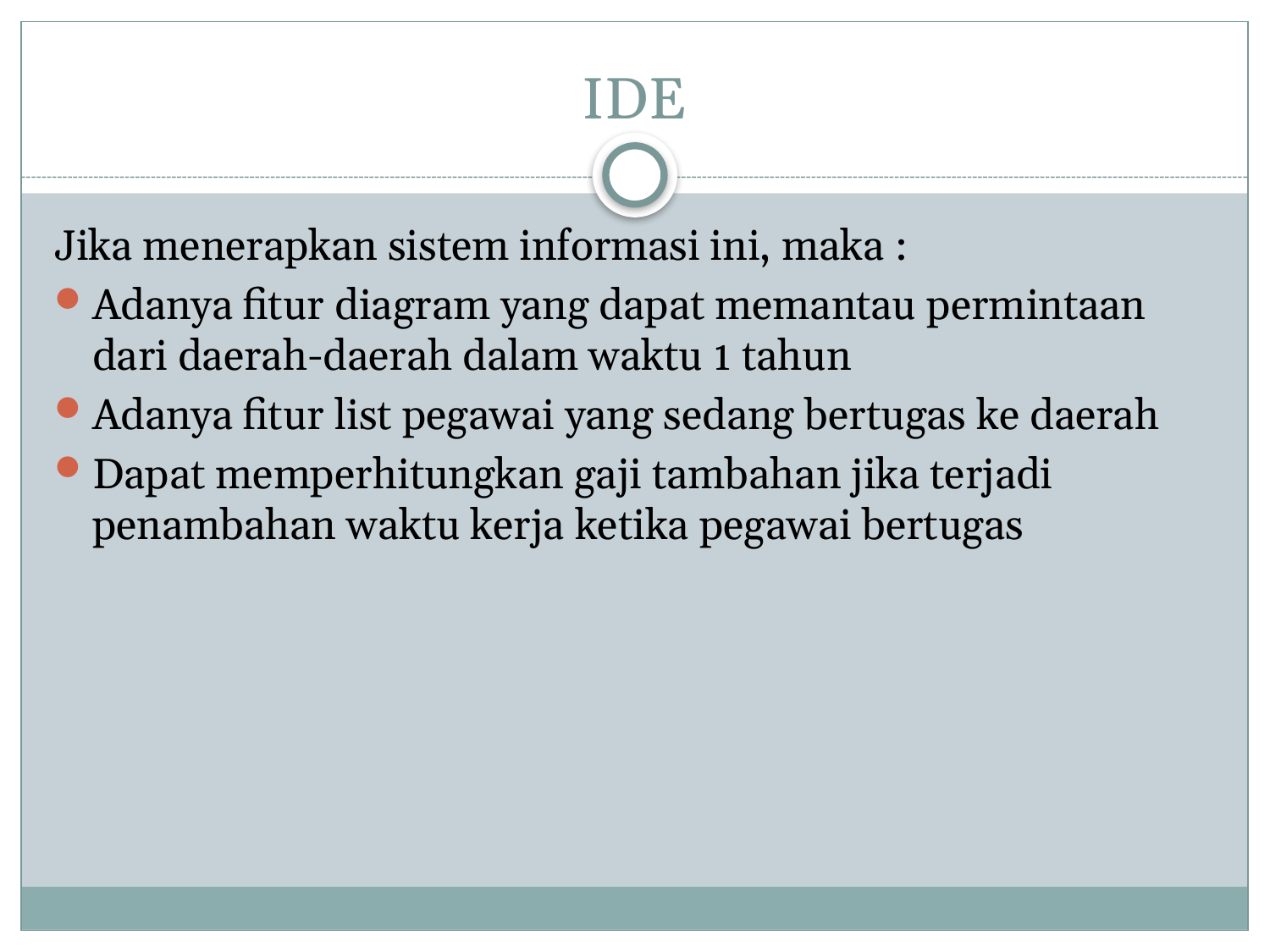

# IDE
Jika menerapkan sistem informasi ini, maka :
Adanya fitur diagram yang dapat memantau permintaan dari daerah-daerah dalam waktu 1 tahun
Adanya fitur list pegawai yang sedang bertugas ke daerah
Dapat memperhitungkan gaji tambahan jika terjadi penambahan waktu kerja ketika pegawai bertugas